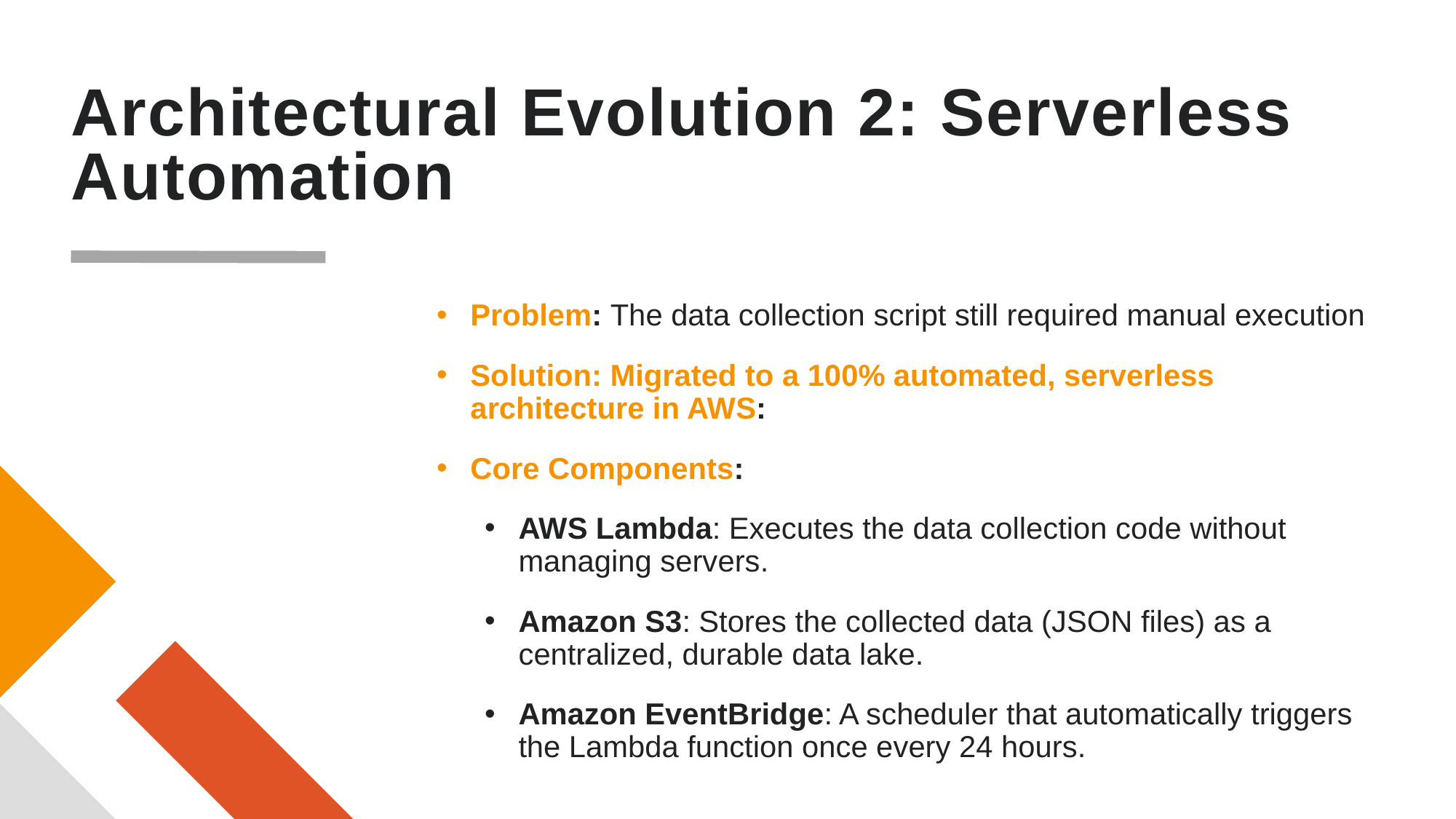

# Architectural Evolution 2: Serverless Automation
Problem: The data collection script still required manual execution
Solution: Migrated to a 100% automated, serverless architecture in AWS:
Core Components:
AWS Lambda: Executes the data collection code without managing servers.
Amazon S3: Stores the collected data (JSON files) as a centralized, durable data lake.
Amazon EventBridge: A scheduler that automatically triggers the Lambda function once every 24 hours.